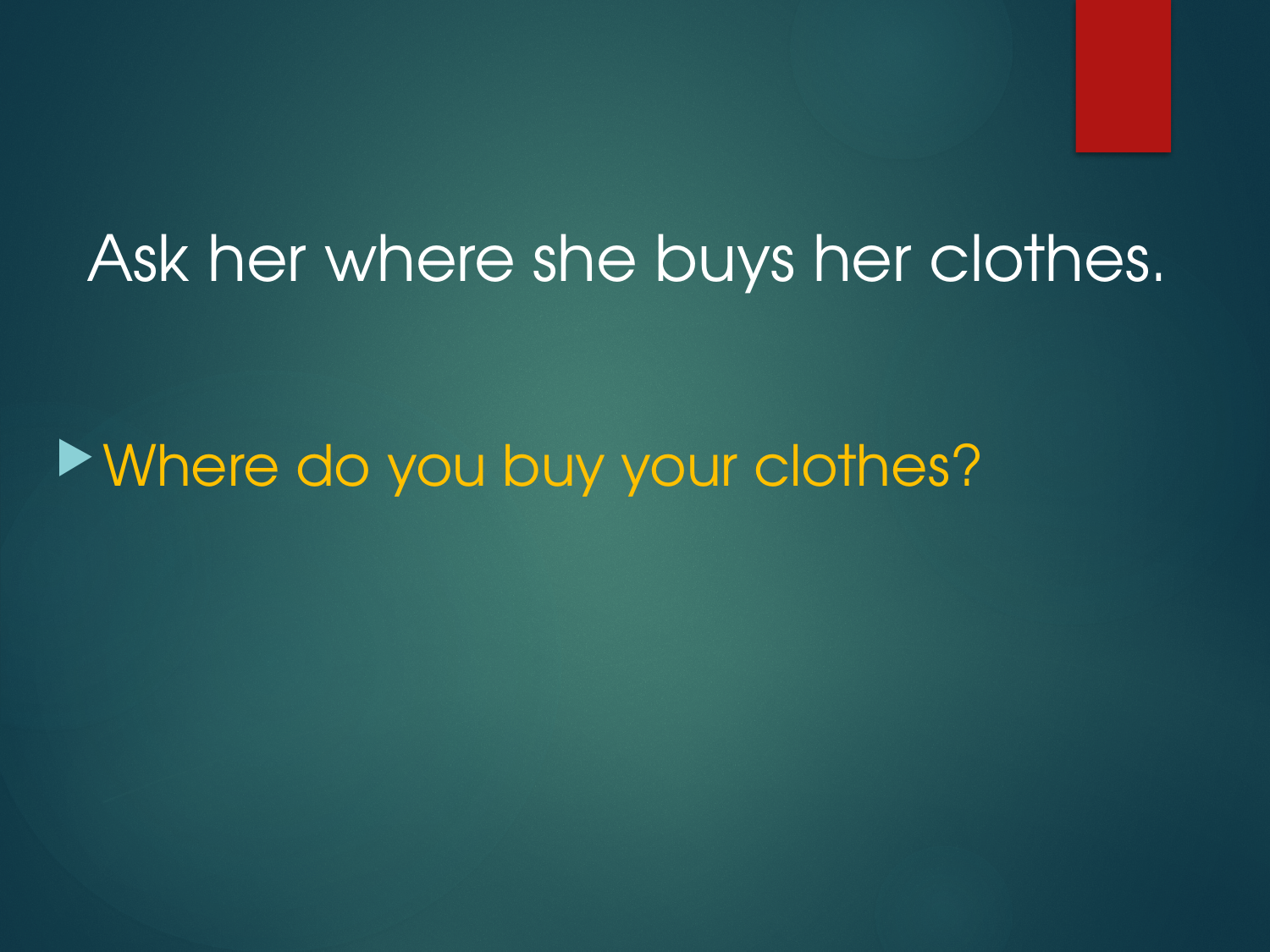

#
Ask her where she buys her clothes.

Where do you buy your clothes?